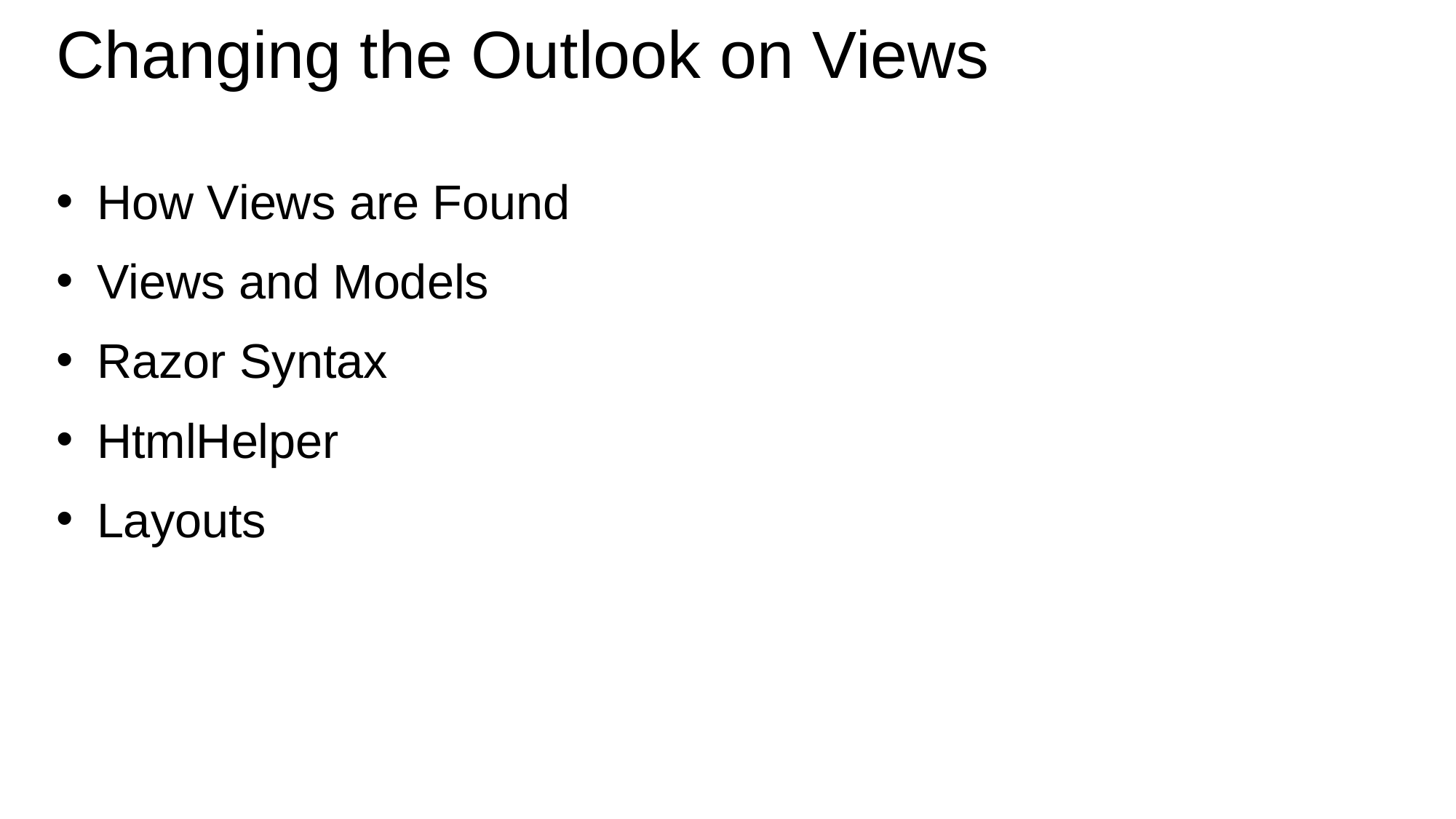

# Changing the Outlook on Views
How Views are Found
Views and Models
Razor Syntax
HtmlHelper
Layouts